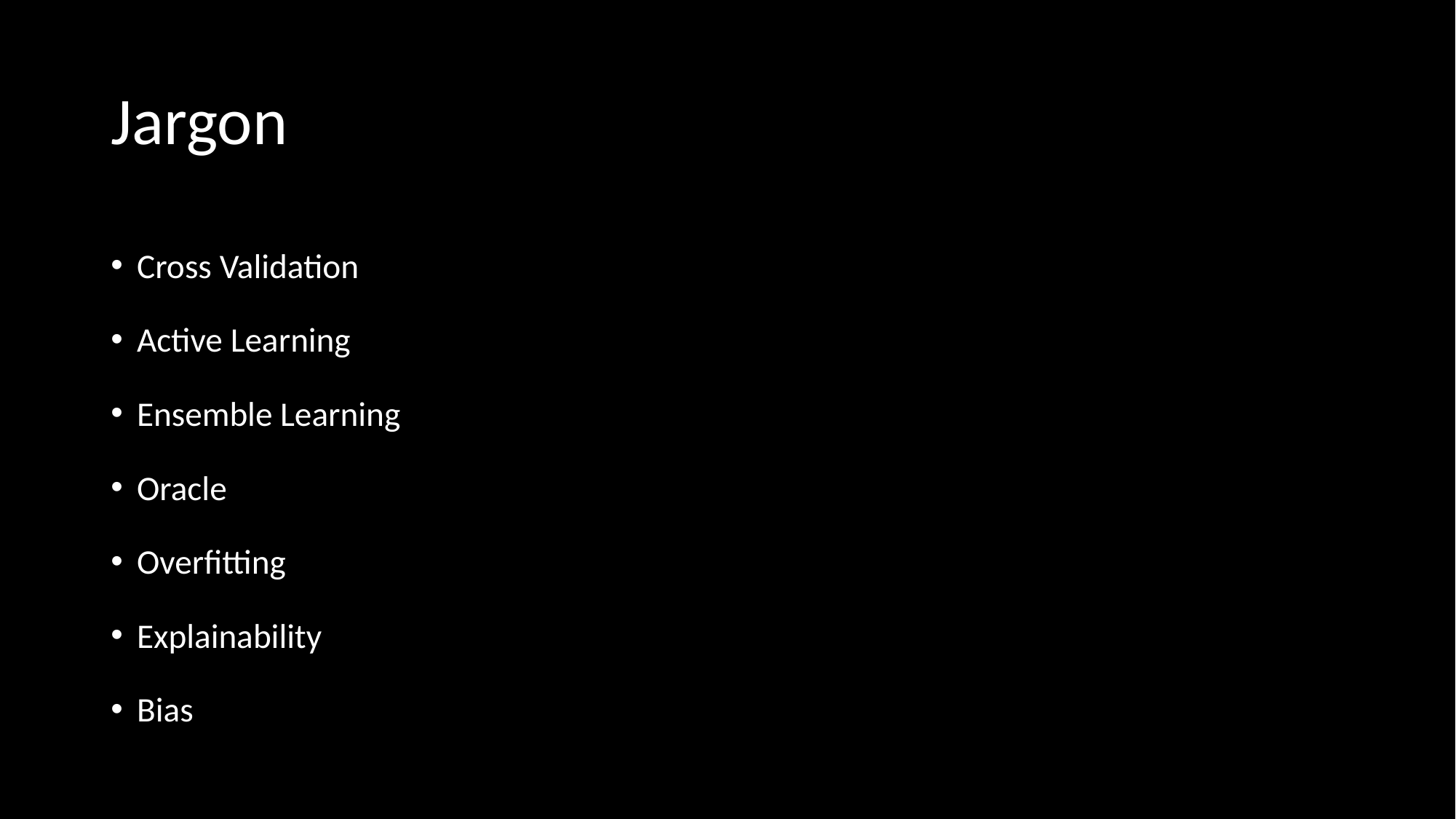

# Jargon
Cross Validation
Active Learning
Ensemble Learning
Oracle
Overfitting
Explainability
Bias